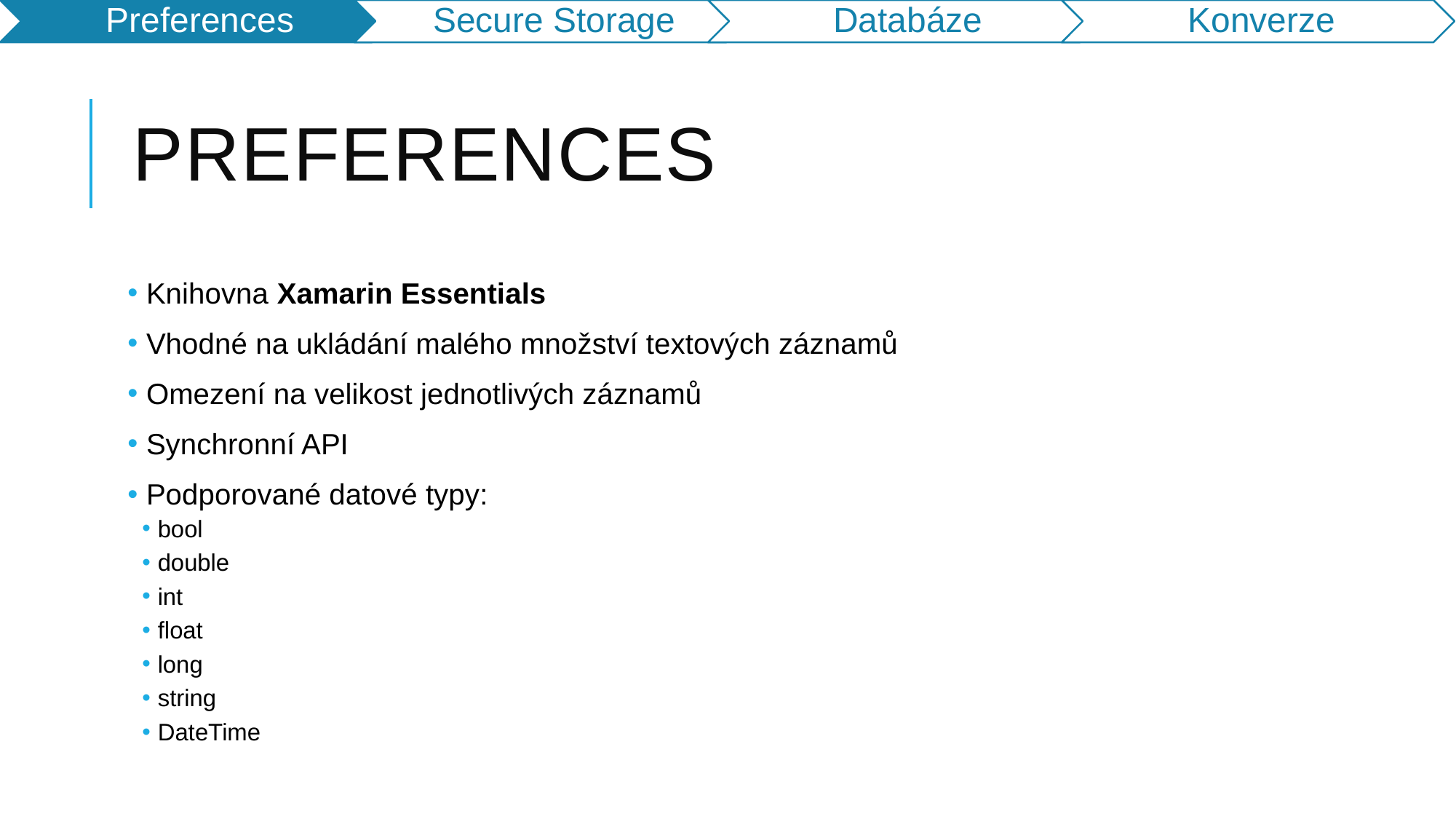

Preferences
Secure Storage
Databáze
Konverze
# Preferences
 Knihovna Xamarin Essentials
 Vhodné na ukládání malého množství textových záznamů
 Omezení na velikost jednotlivých záznamů
 Synchronní API
 Podporované datové typy:
bool
double
int
float
long
string
DateTime